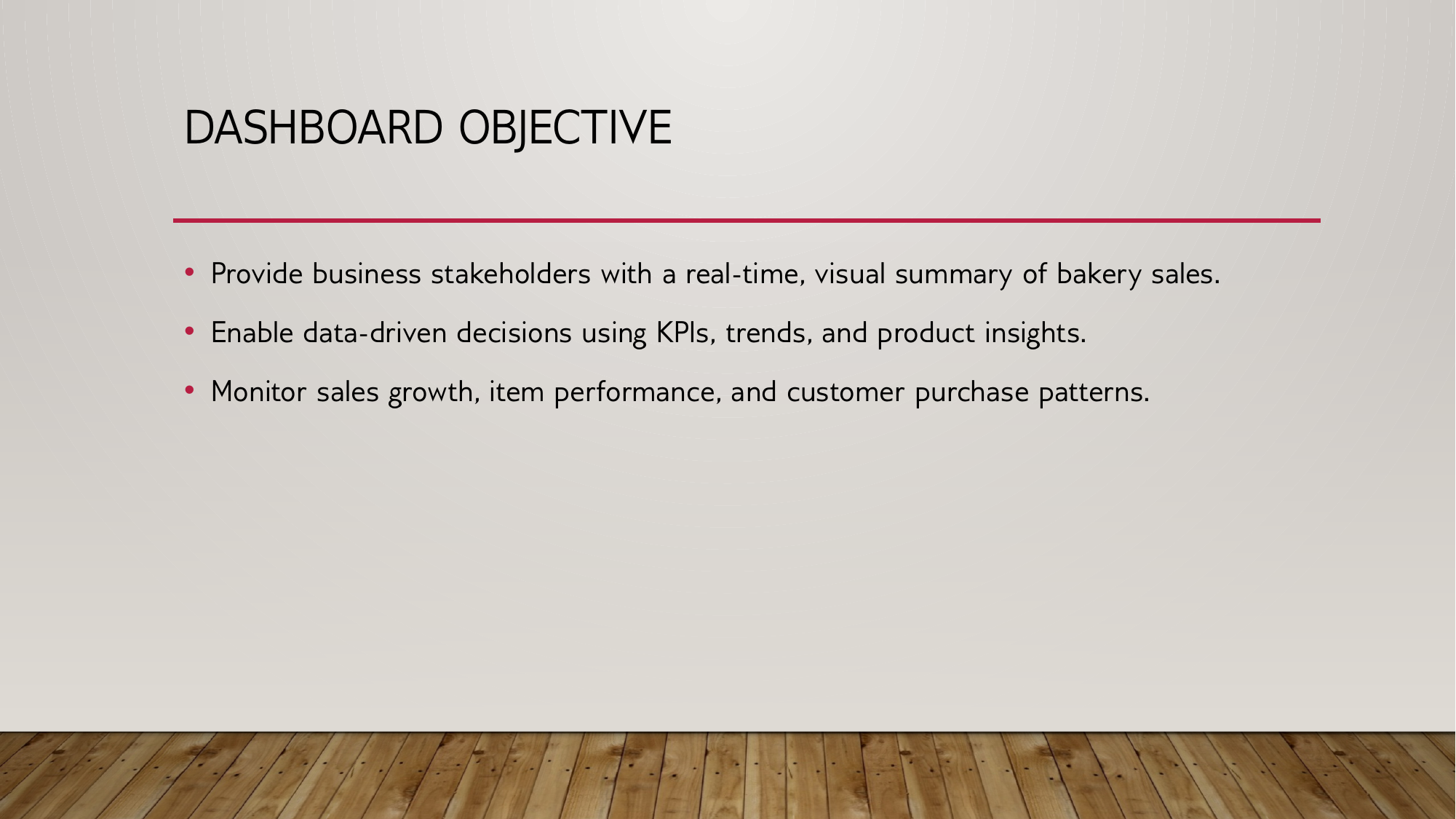

# Dashboard objective
Provide business stakeholders with a real-time, visual summary of bakery sales.
Enable data-driven decisions using KPIs, trends, and product insights.
Monitor sales growth, item performance, and customer purchase patterns.